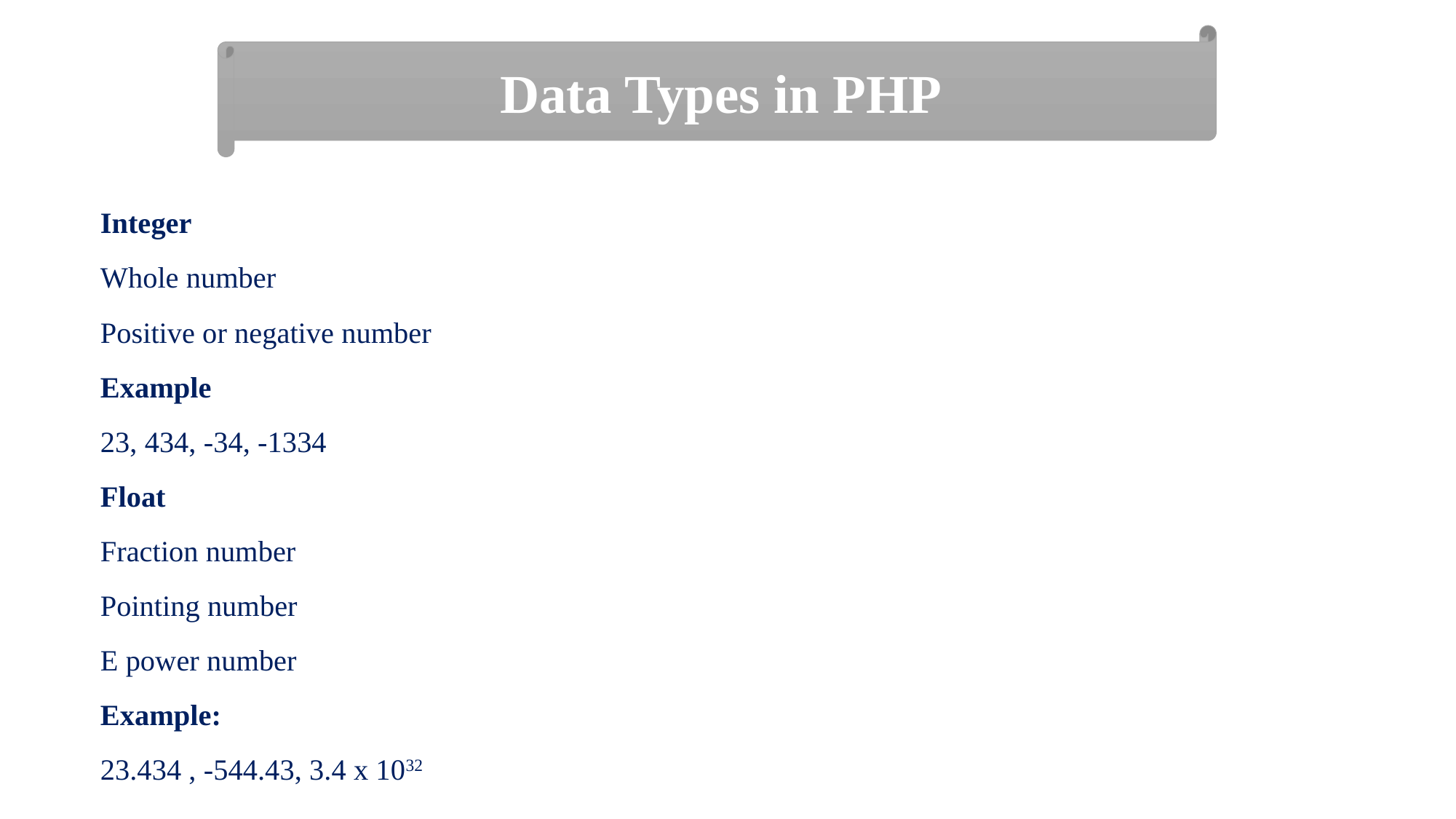

Data Types in PHP
Integer
Whole number
Positive or negative number
Example
23, 434, -34, -1334
Float
Fraction number
Pointing number
E power number
Example:
23.434 , -544.43, 3.4 x 1032